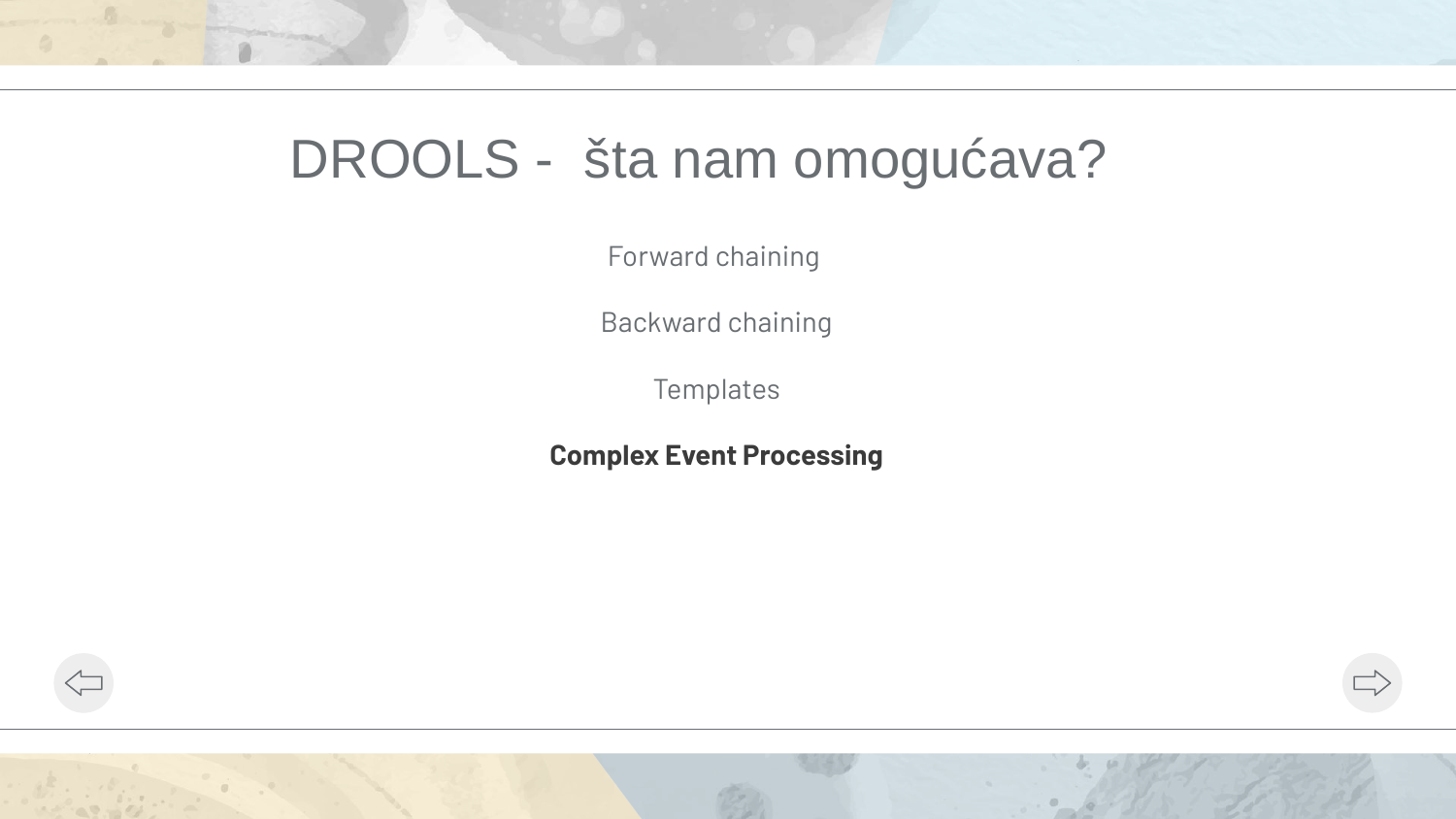

# DROOLS -  šta nam omogućava?
Forward chaining
Backward chaining
Templates
Complex Event Processing